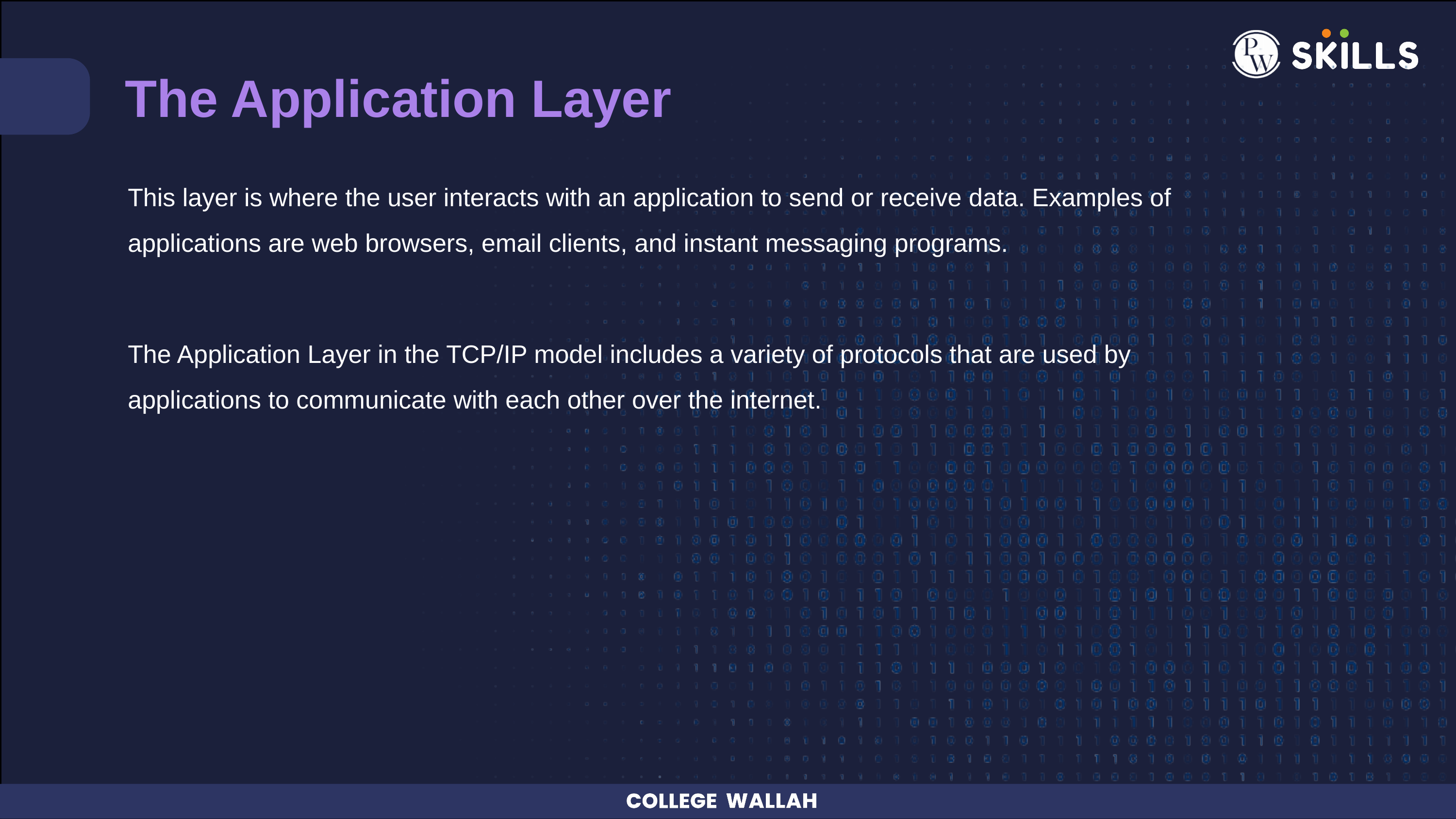

The Application Layer
This layer is where the user interacts with an application to send or receive data. Examples of applications are web browsers, email clients, and instant messaging programs.

The Application Layer in the TCP/IP model includes a variety of protocols that are used by applications to communicate with each other over the internet.